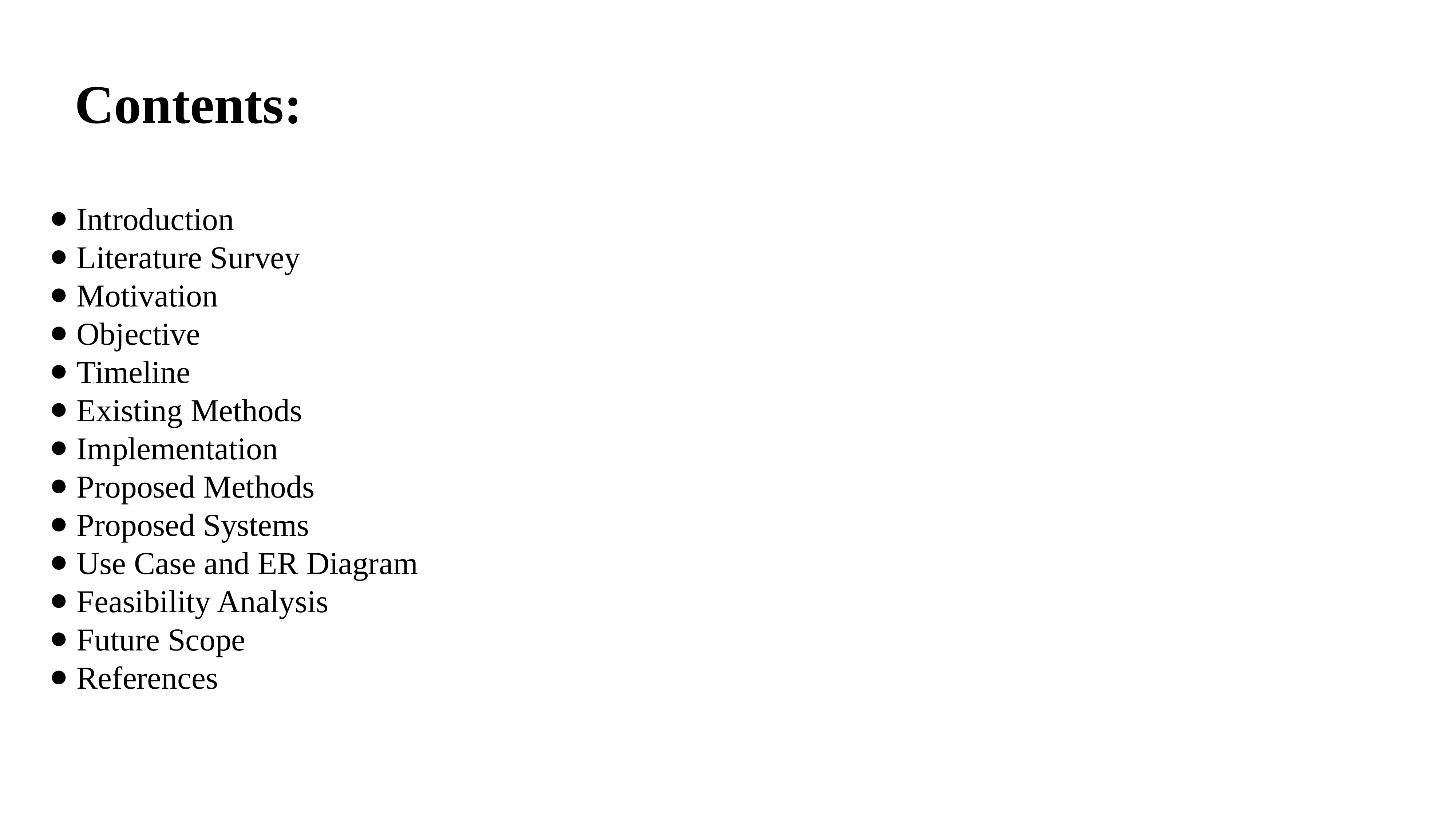

Contents:
Introduction
Literature Survey
Motivation
Objective
Timeline
Existing Methods
Implementation
Proposed Methods
Proposed Systems
Use Case and ER Diagram
Feasibility Analysis
Future Scope
References